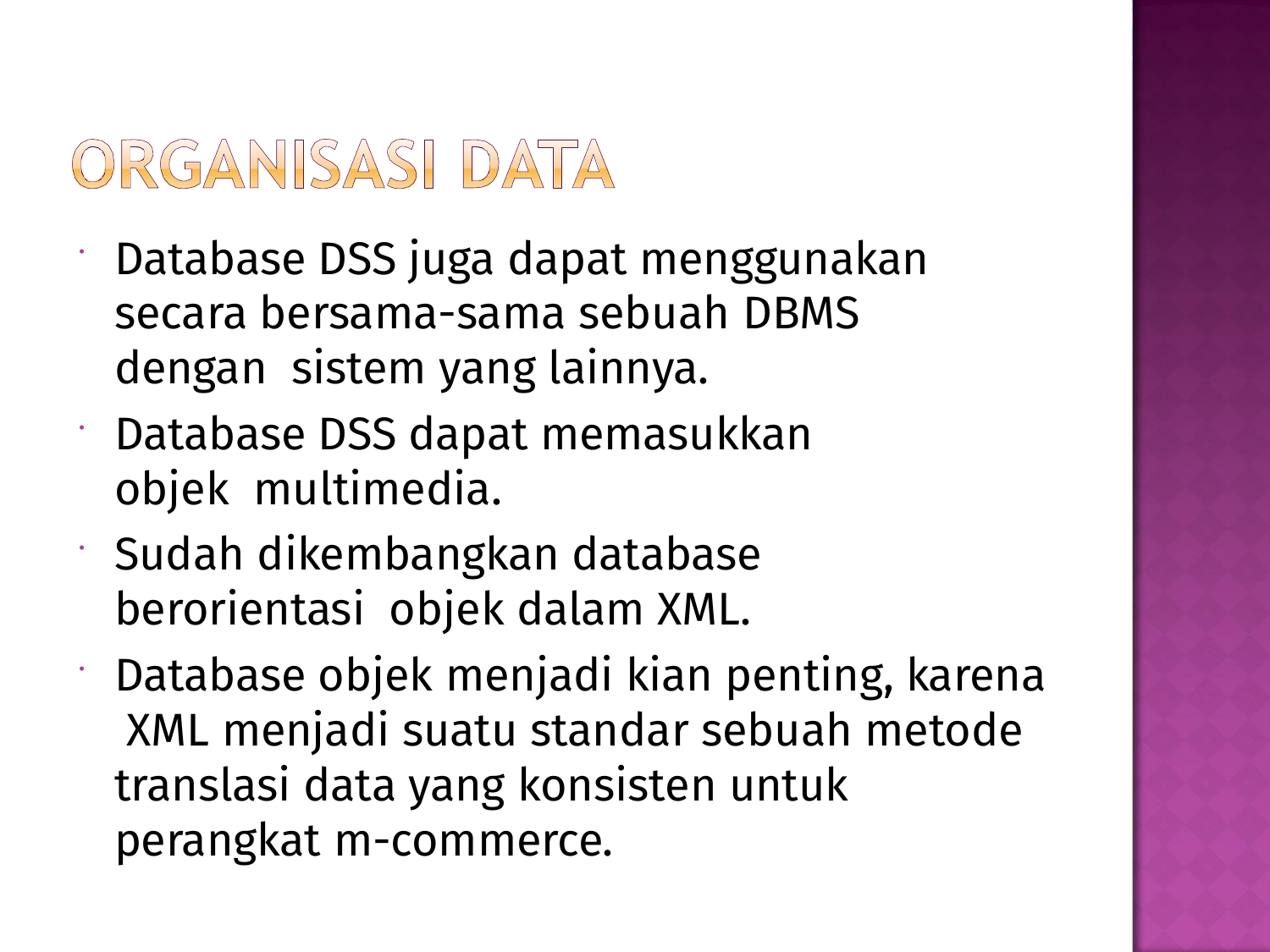

Database DSS juga dapat menggunakan  secara bersama-sama sebuah DBMS dengan  sistem yang lainnya.
Database DSS dapat memasukkan objek  multimedia.
Sudah dikembangkan database berorientasi  objek dalam XML.
Database objek menjadi kian penting, karena  XML menjadi suatu standar sebuah metode  translasi data yang konsisten untuk  perangkat m-commerce.